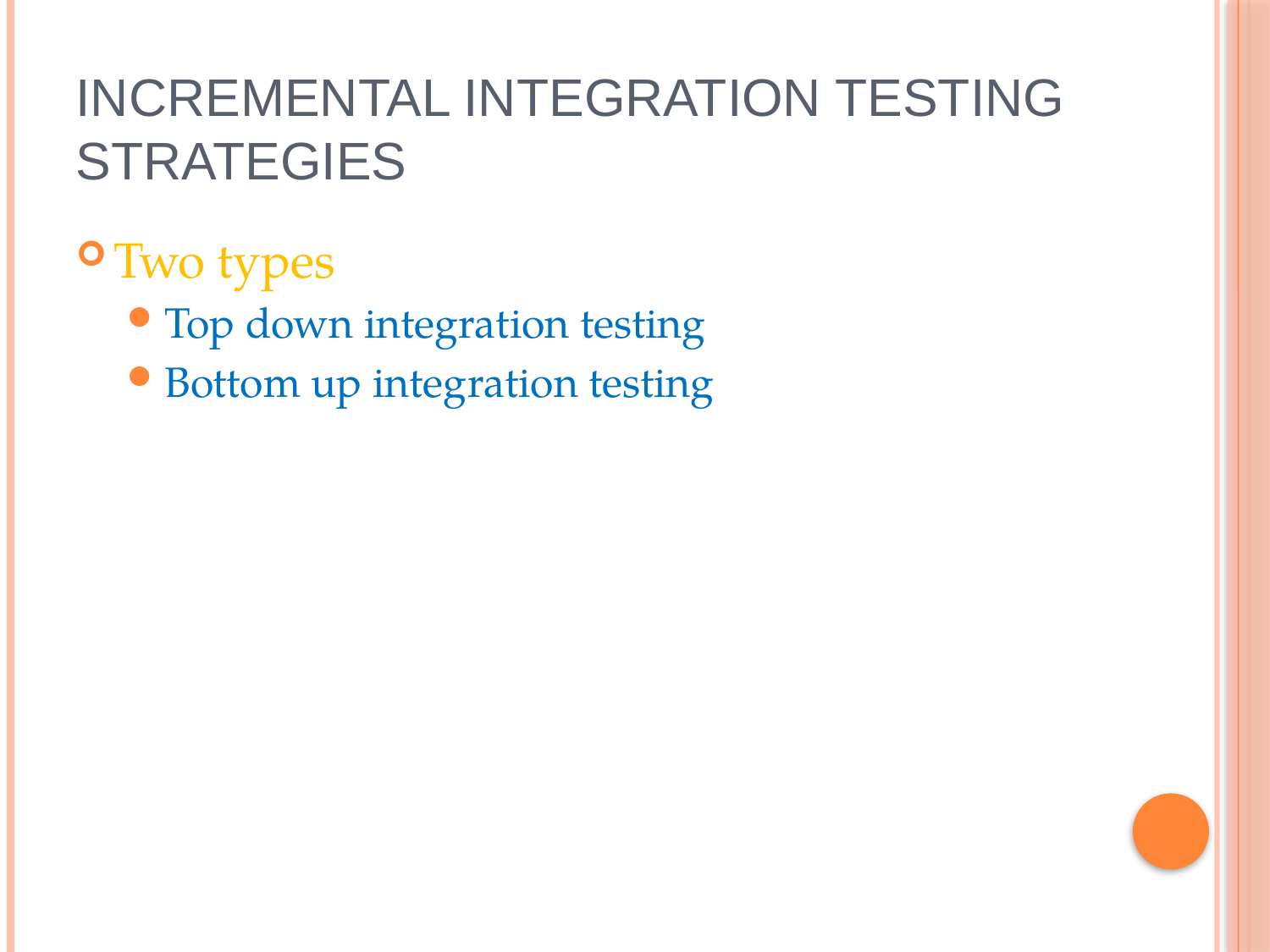

# Incremental integration testing strategies
Two types
Top down integration testing
Bottom up integration testing